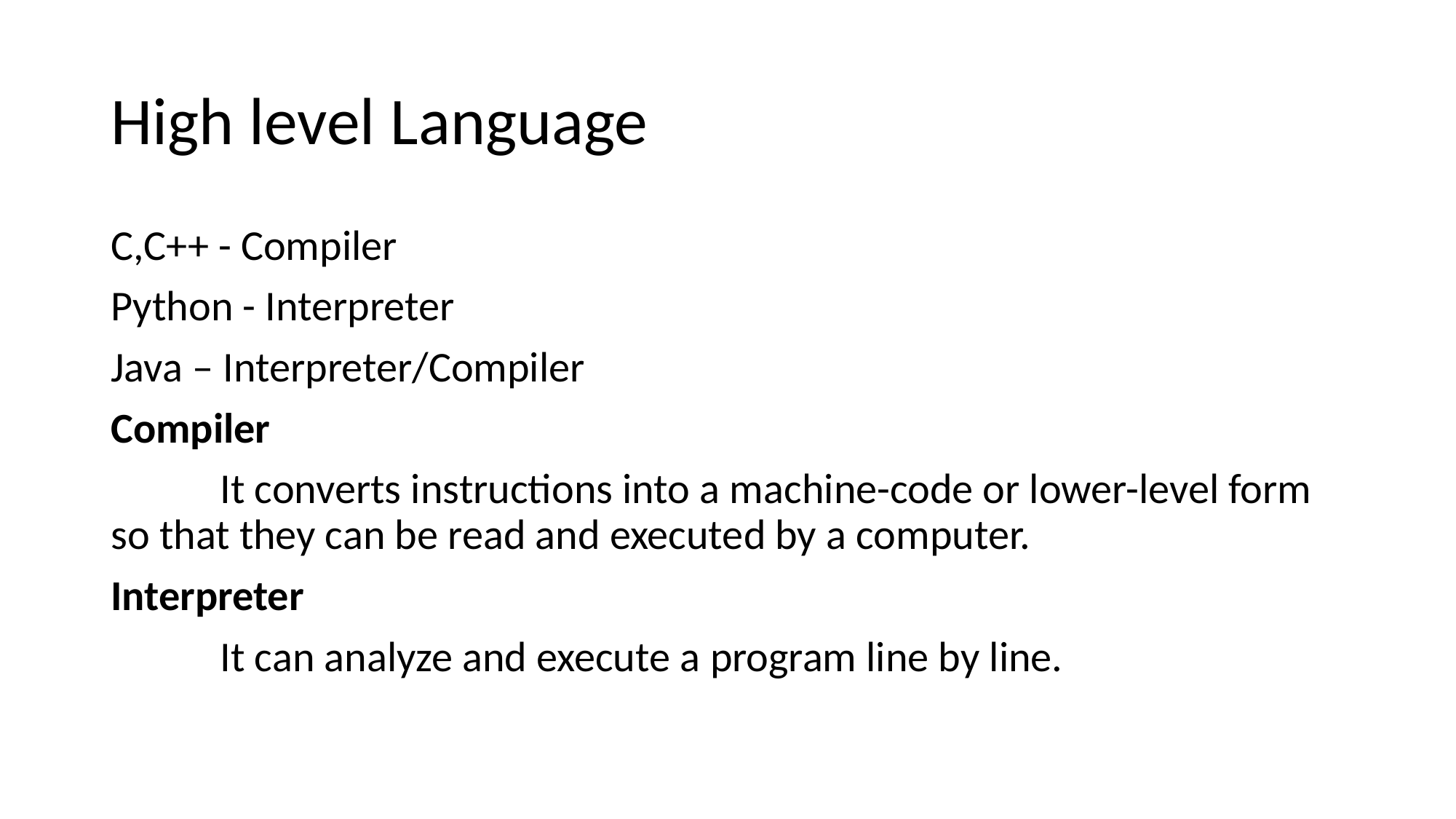

# High level Language
C,C++ - Compiler
Python - Interpreter
Java – Interpreter/Compiler
Compiler
	It converts instructions into a machine-code or lower-level form so that they can be read and executed by a computer.
Interpreter
	It can analyze and execute a program line by line.